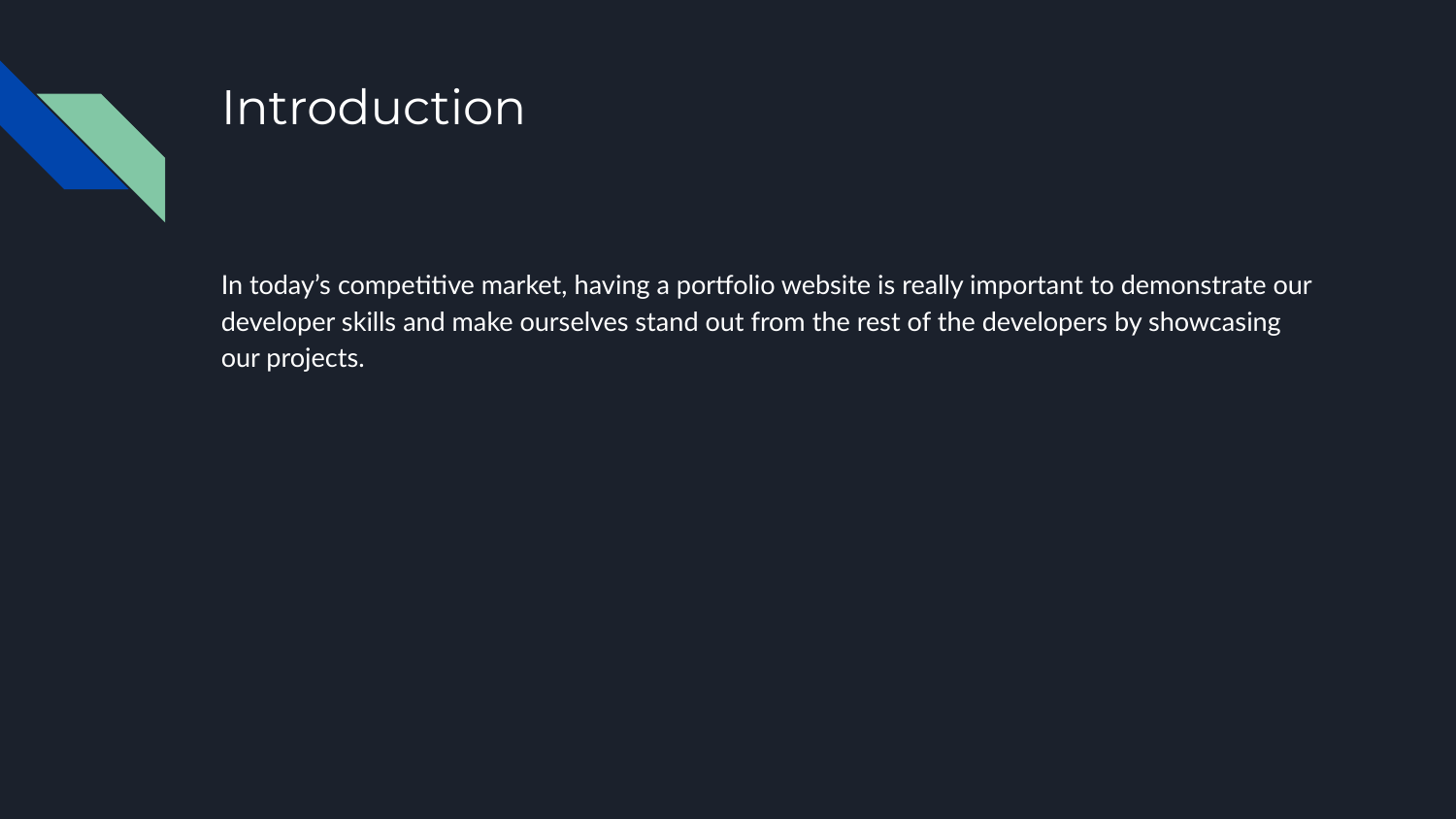

# Introduction
In today’s competitive market, having a portfolio website is really important to demonstrate our developer skills and make ourselves stand out from the rest of the developers by showcasing our projects.